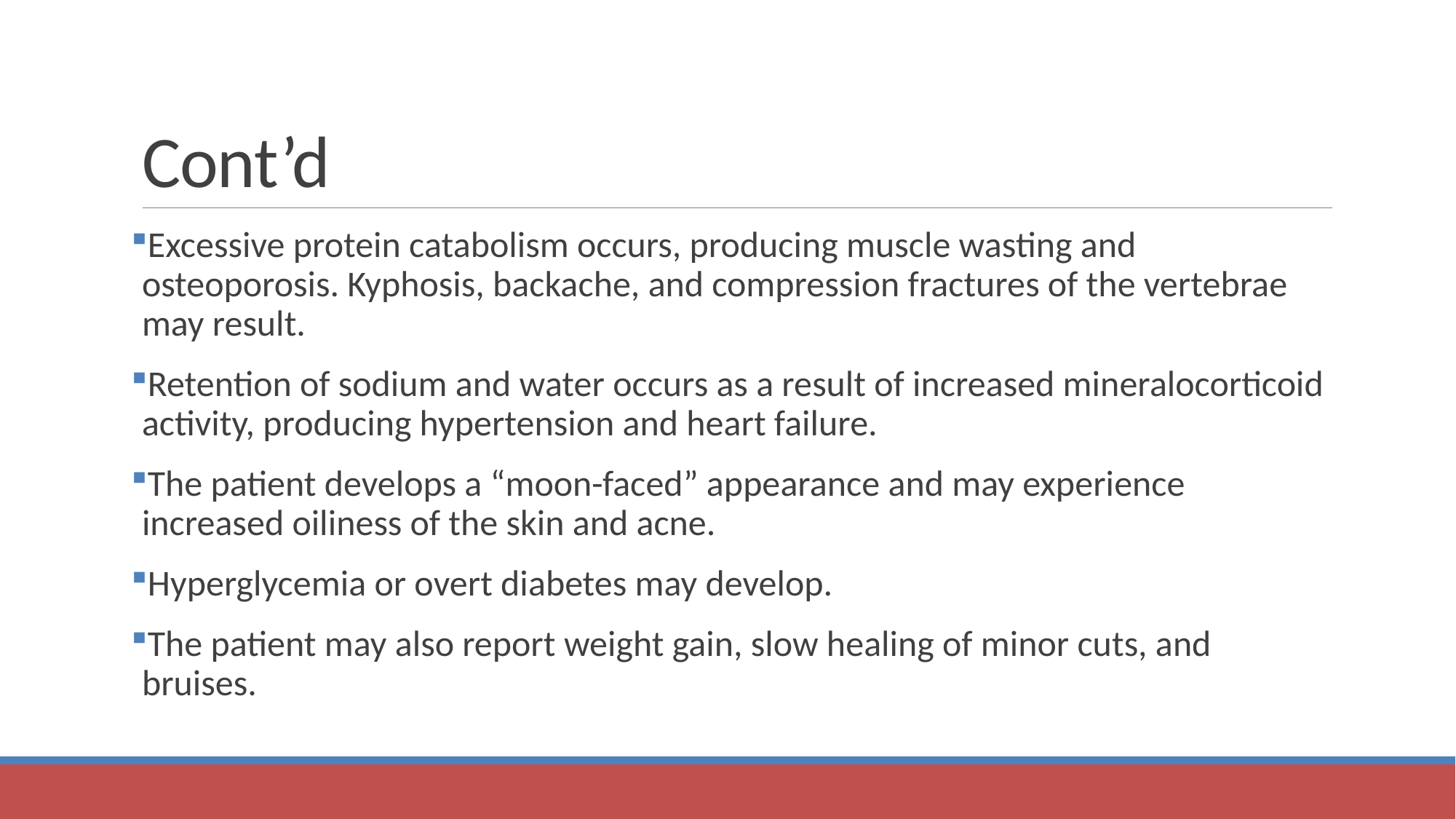

# Cont’d
Excessive protein catabolism occurs, producing muscle wasting and osteoporosis. Kyphosis, backache, and compression fractures of the vertebrae may result.
Retention of sodium and water occurs as a result of increased mineralocorticoid activity, producing hypertension and heart failure.
The patient develops a “moon-faced” appearance and may experience increased oiliness of the skin and acne.
Hyperglycemia or overt diabetes may develop.
The patient may also report weight gain, slow healing of minor cuts, and bruises.